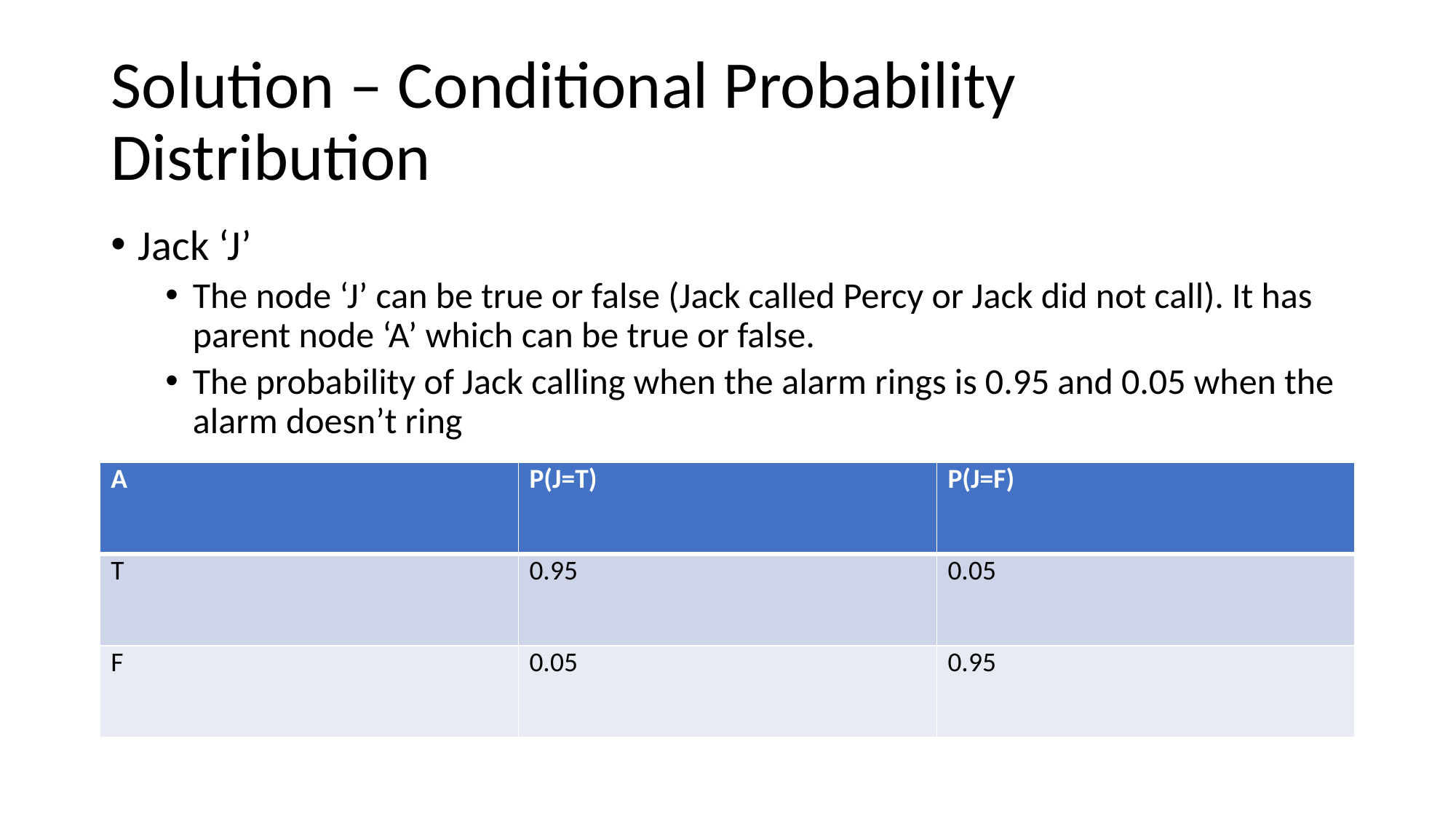

# Solution – Conditional Probability Distribution
Jack ‘J’
The node ‘J’ can be true or false (Jack called Percy or Jack did not call). It has parent node ‘A’ which can be true or false.
The probability of Jack calling when the alarm rings is 0.95 and 0.05 when the alarm doesn’t ring

| A | P(J=T) | P(J=F) |
| --- | --- | --- |
| T | 0.95 | 0.05 |
| F | 0.05 | 0.95 |